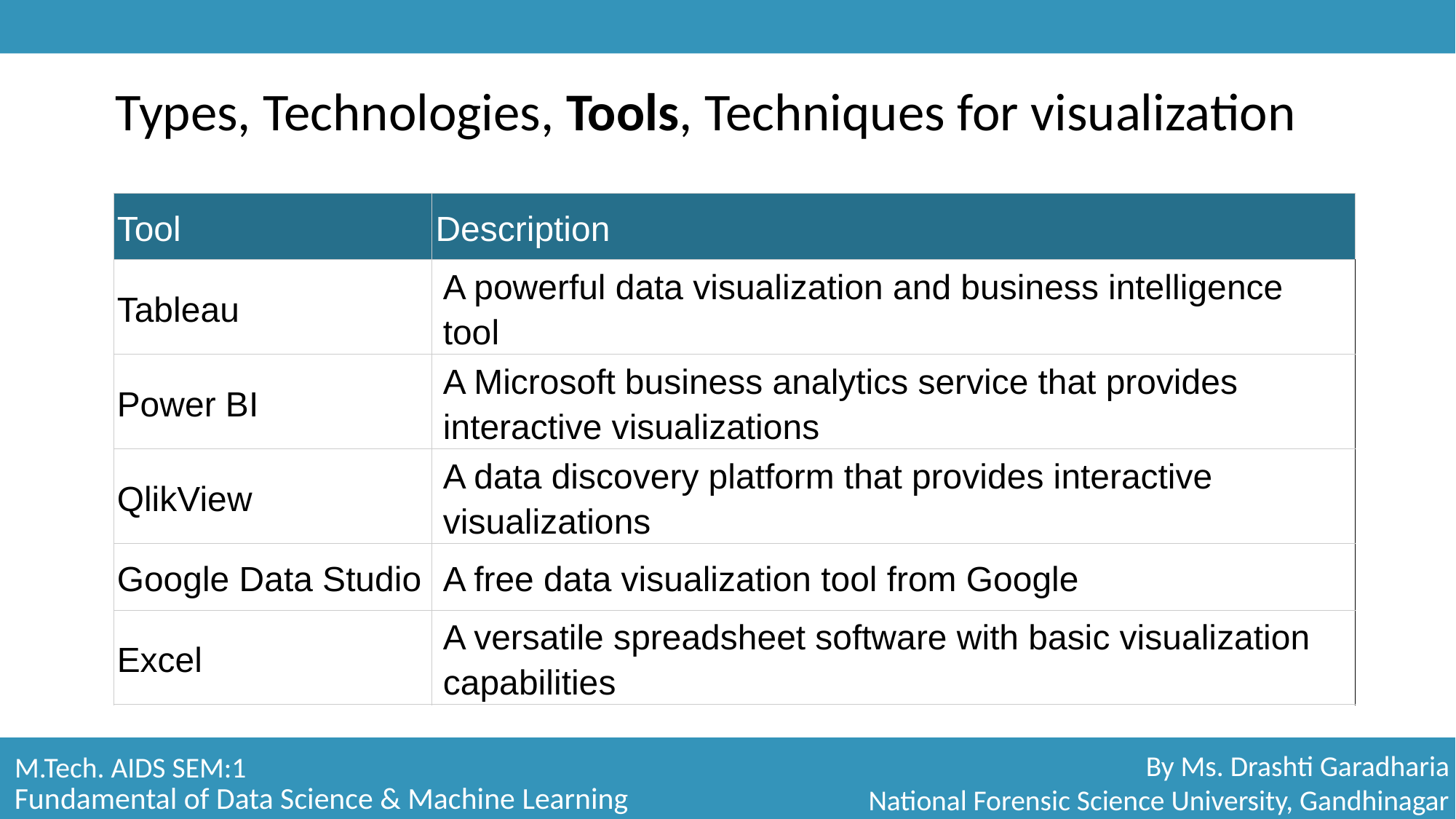

# Types, Technologies, Tools, Techniques for visualization
| Tool | Description |
| --- | --- |
| Tableau | A powerful data visualization and business intelligence tool |
| Power BI | A Microsoft business analytics service that provides interactive visualizations |
| QlikView | A data discovery platform that provides interactive visualizations |
| Google Data Studio | A free data visualization tool from Google |
| Excel | A versatile spreadsheet software with basic visualization capabilities |